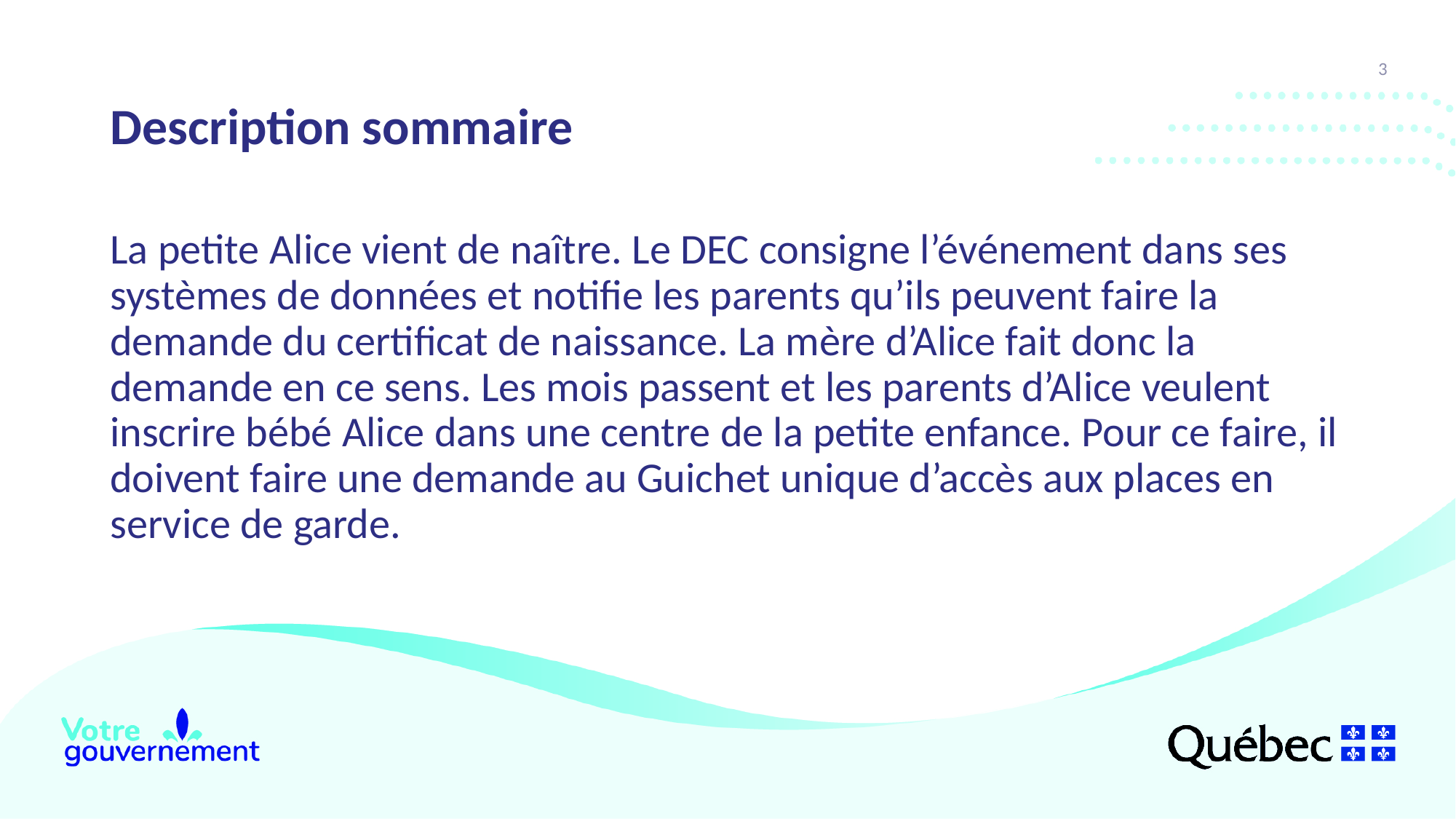

3
# Description sommaire
La petite Alice vient de naître. Le DEC consigne l’événement dans ses systèmes de données et notifie les parents qu’ils peuvent faire la demande du certificat de naissance. La mère d’Alice fait donc la demande en ce sens. Les mois passent et les parents d’Alice veulent inscrire bébé Alice dans une centre de la petite enfance. Pour ce faire, il doivent faire une demande au Guichet unique d’accès aux places en service de garde.